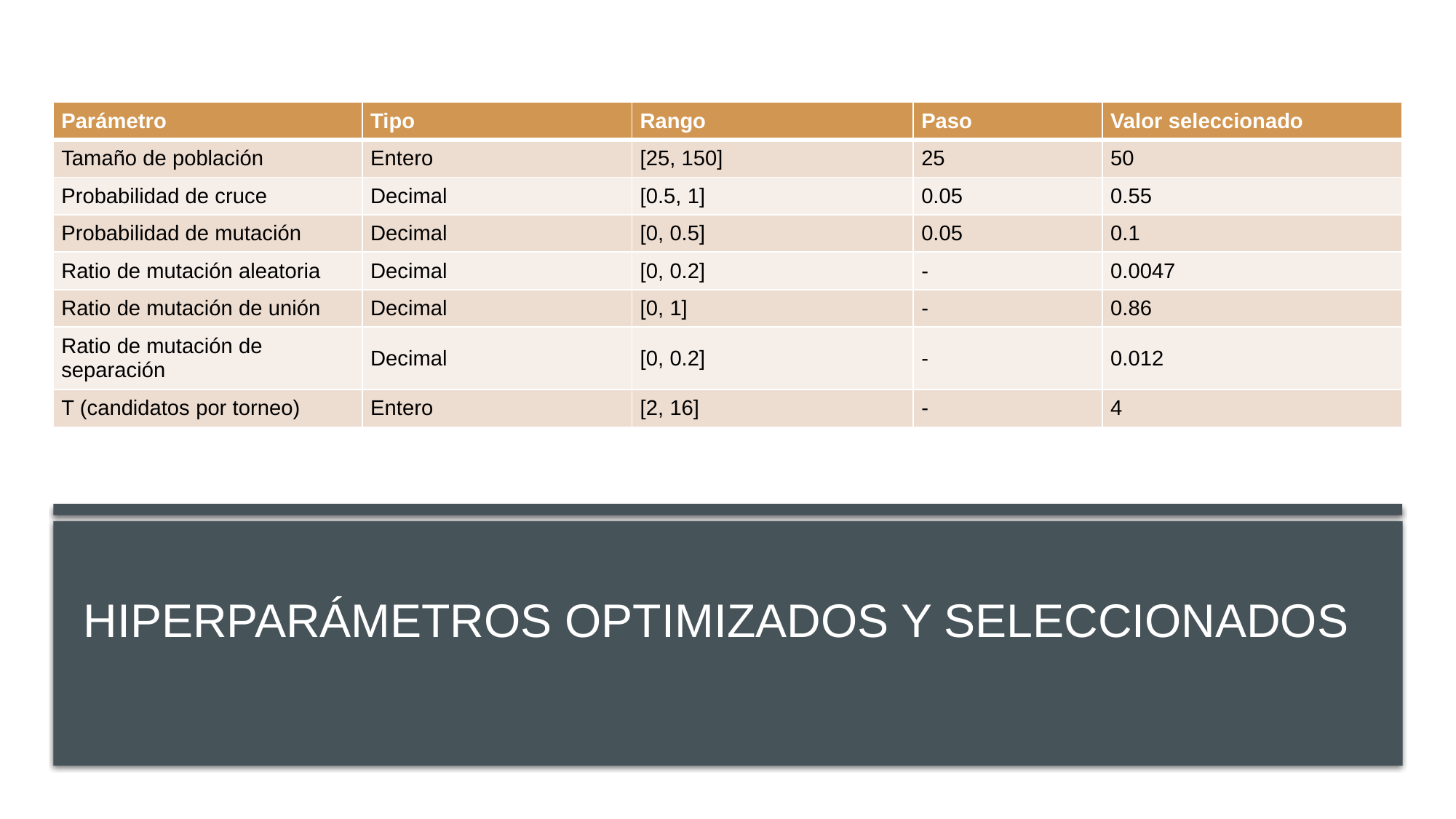

| Parámetro | Tipo | Rango | Paso | Valor seleccionado |
| --- | --- | --- | --- | --- |
| Tamaño de población | Entero | [25, 150] | 25 | 50 |
| Probabilidad de cruce | Decimal | [0.5, 1] | 0.05 | 0.55 |
| Probabilidad de mutación | Decimal | [0, 0.5] | 0.05 | 0.1 |
| Ratio de mutación aleatoria | Decimal | [0, 0.2] | - | 0.0047 |
| Ratio de mutación de unión | Decimal | [0, 1] | - | 0.86 |
| Ratio de mutación de separación | Decimal | [0, 0.2] | - | 0.012 |
| T (candidatos por torneo) | Entero | [2, 16] | - | 4 |

# Hiperparámetros optimizados y seleccionados
20